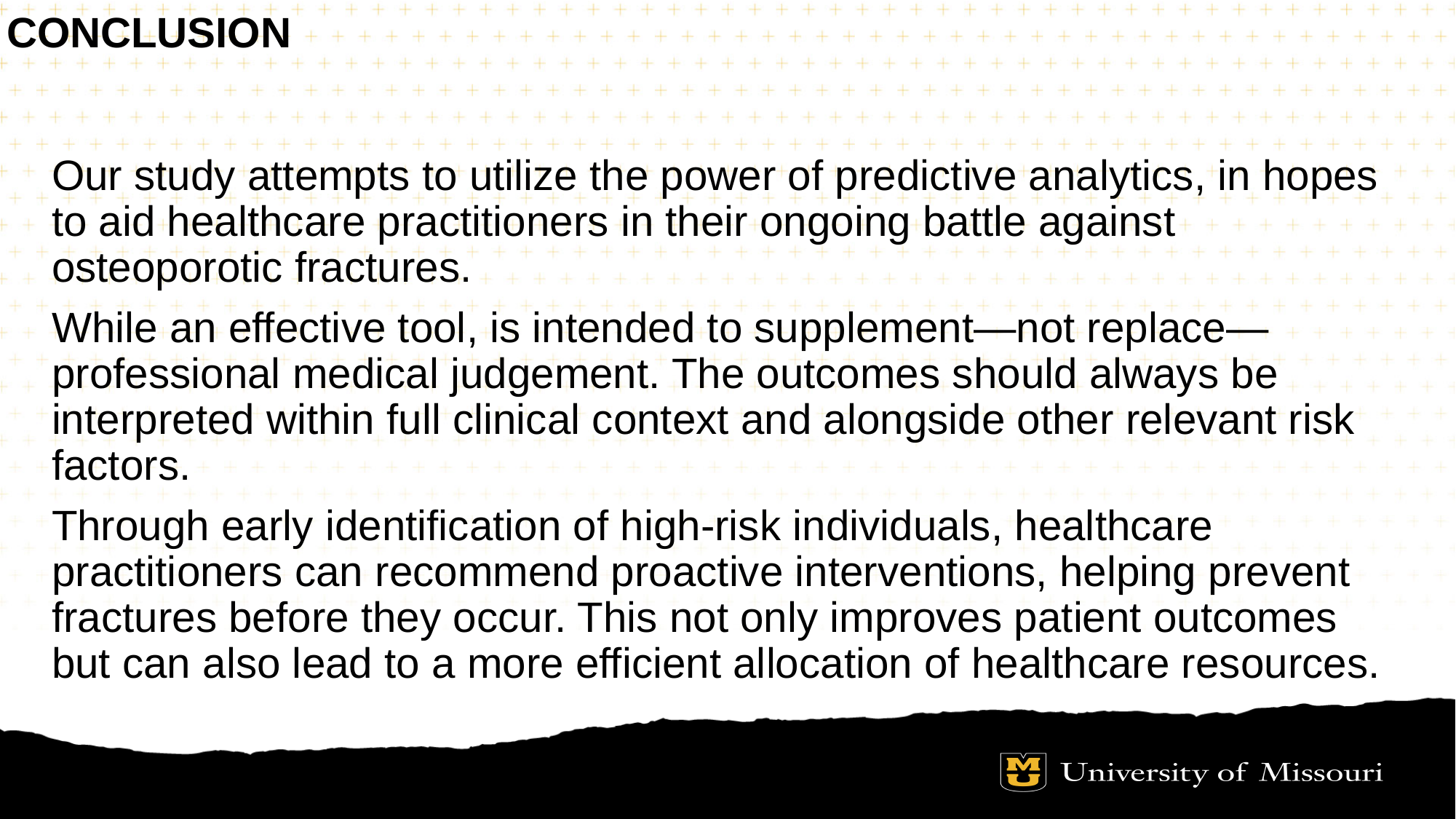

Conclusion
Our study attempts to utilize the power of predictive analytics, in hopes to aid healthcare practitioners in their ongoing battle against osteoporotic fractures.
While an effective tool, is intended to supplement—not replace—professional medical judgement. The outcomes should always be interpreted within full clinical context and alongside other relevant risk factors.
Through early identification of high-risk individuals, healthcare practitioners can recommend proactive interventions, helping prevent fractures before they occur. This not only improves patient outcomes but can also lead to a more efficient allocation of healthcare resources.